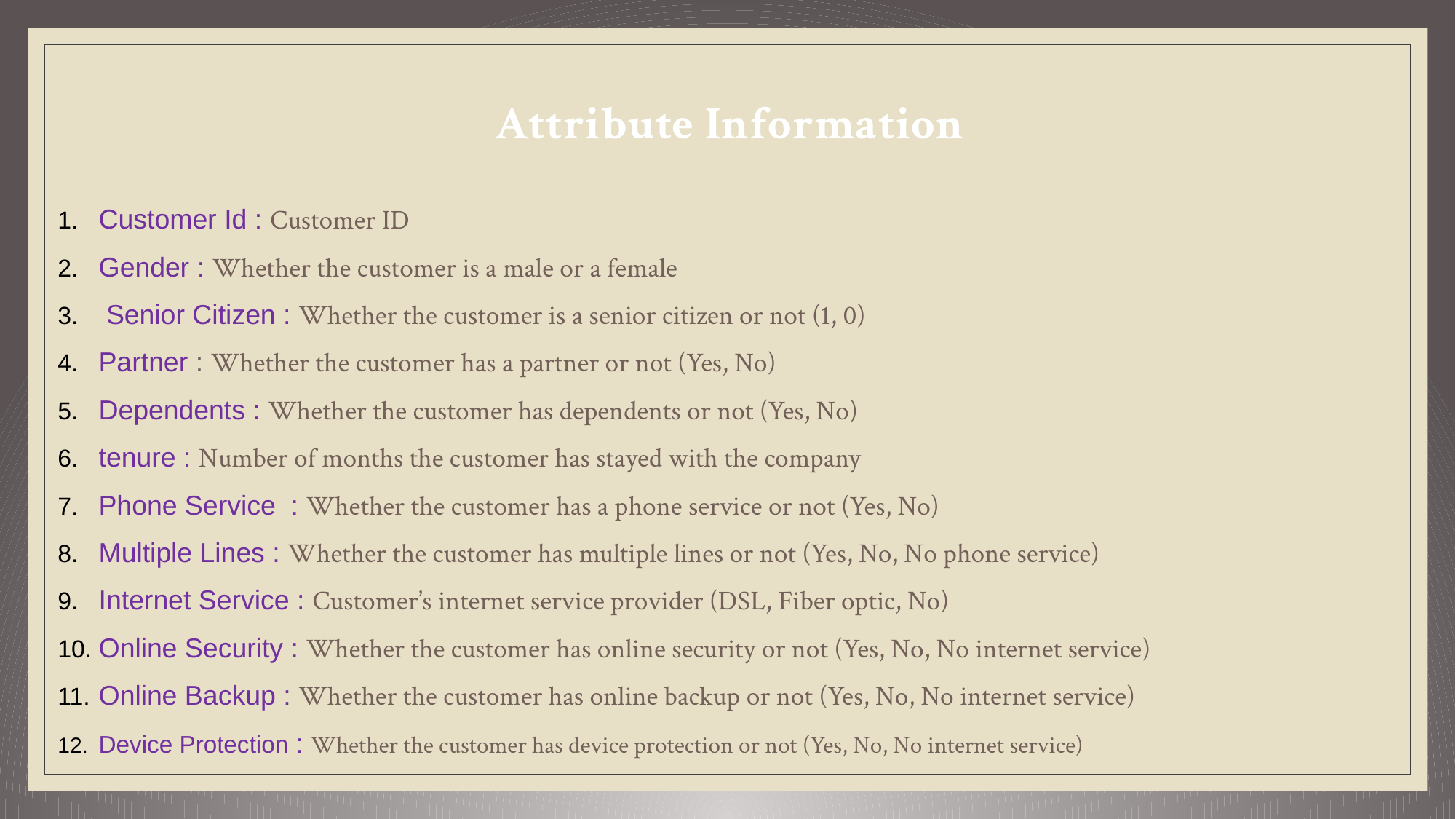

# Attribute Information
Customer Id : Customer ID
Gender : Whether the customer is a male or a female
 Senior Citizen : Whether the customer is a senior citizen or not (1, 0)
Partner : Whether the customer has a partner or not (Yes, No)
Dependents : Whether the customer has dependents or not (Yes, No)
tenure : Number of months the customer has stayed with the company
Phone Service  : Whether the customer has a phone service or not (Yes, No)
Multiple Lines : Whether the customer has multiple lines or not (Yes, No, No phone service)
Internet Service : Customer’s internet service provider (DSL, Fiber optic, No)
Online Security : Whether the customer has online security or not (Yes, No, No internet service)
Online Backup : Whether the customer has online backup or not (Yes, No, No internet service)
Device Protection : Whether the customer has device protection or not (Yes, No, No internet service)